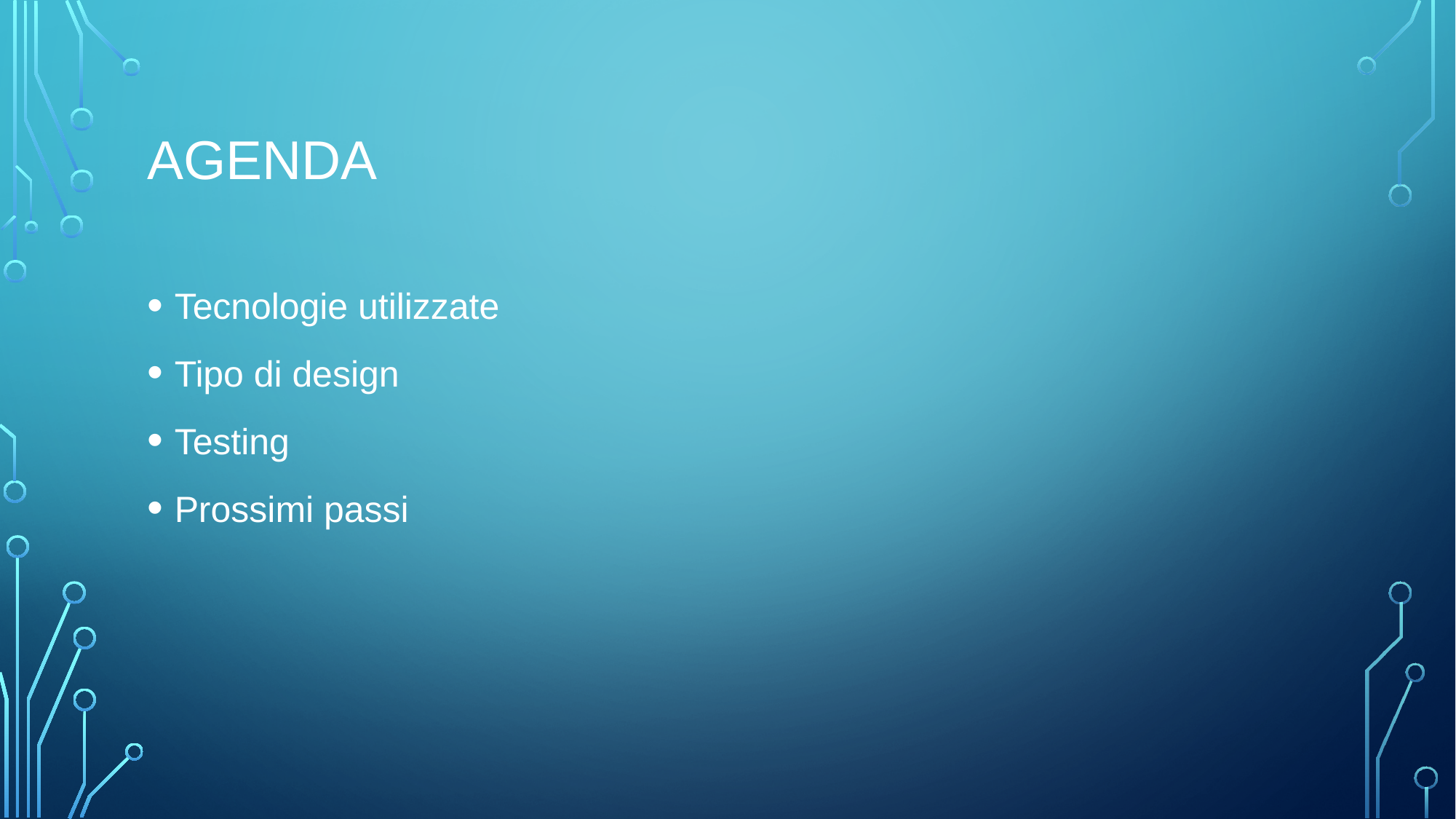

# AGENDA
Tecnologie utilizzate
Tipo di design
Testing
Prossimi passi